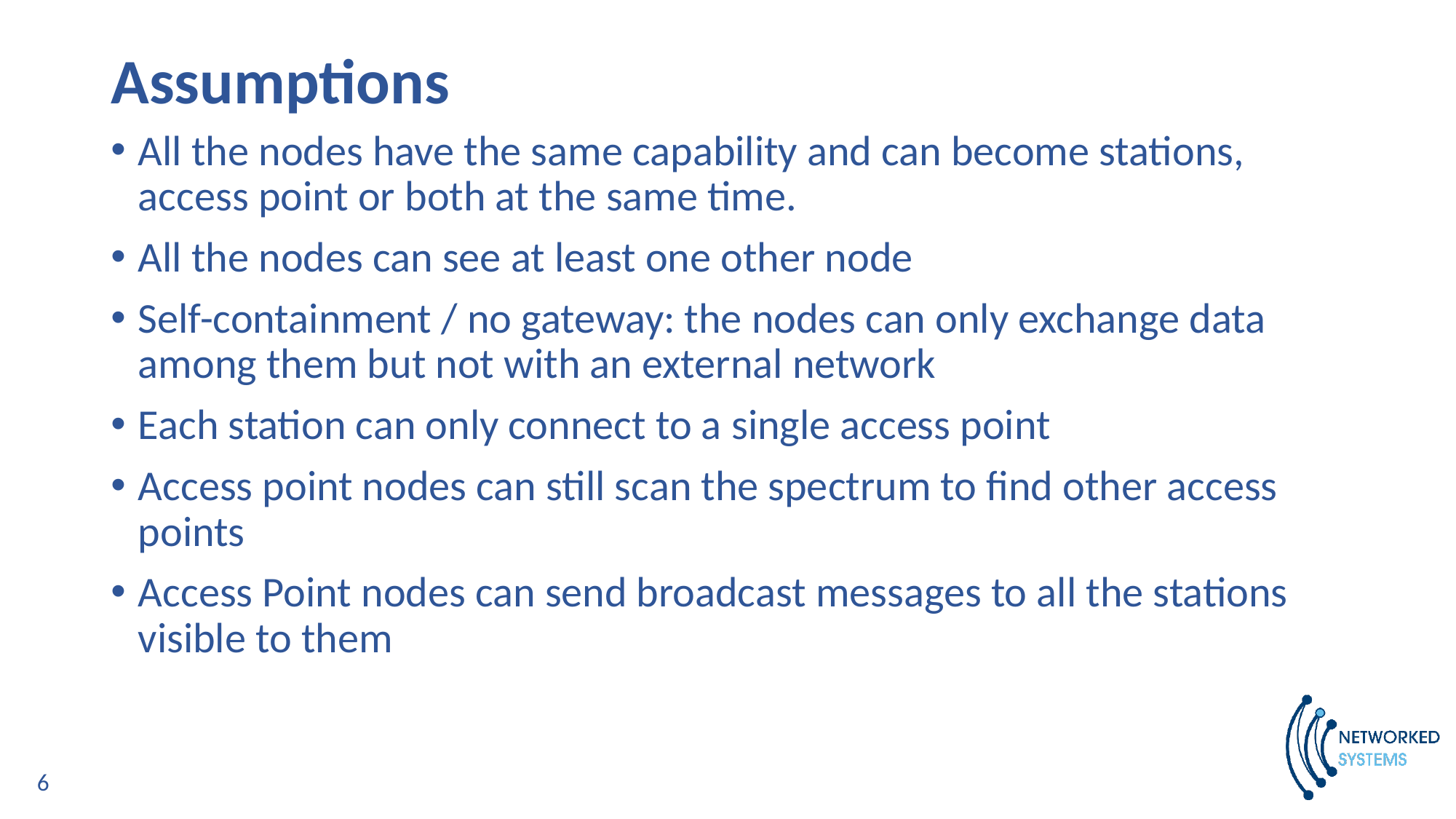

# Assumptions
All the nodes have the same capability and can become stations, access point or both at the same time.
All the nodes can see at least one other node
Self-containment / no gateway: the nodes can only exchange data among them but not with an external network
Each station can only connect to a single access point
Access point nodes can still scan the spectrum to find other access points
Access Point nodes can send broadcast messages to all the stations visible to them